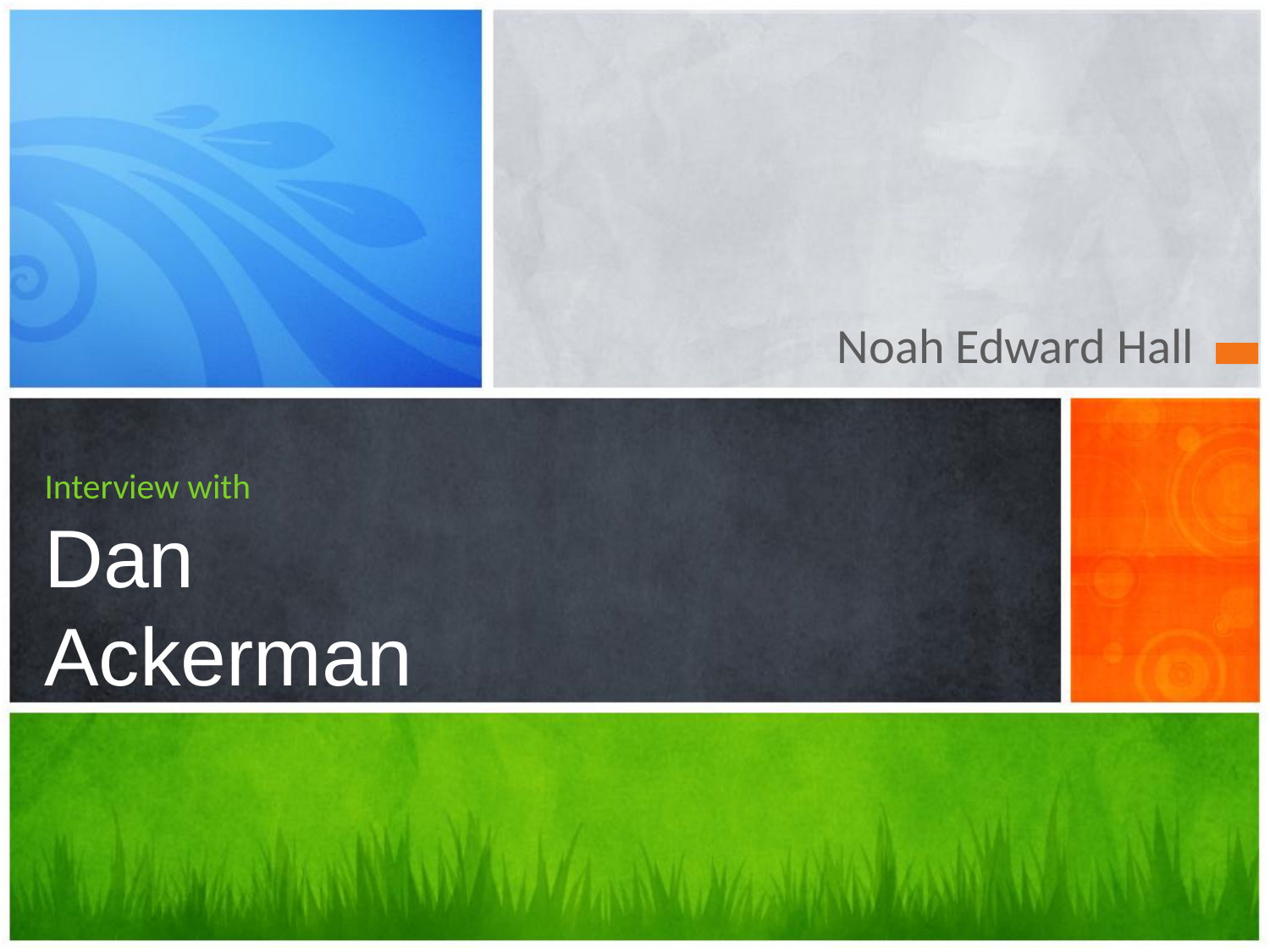

Noah Edward Hall
# Interview with Dan Ackerman